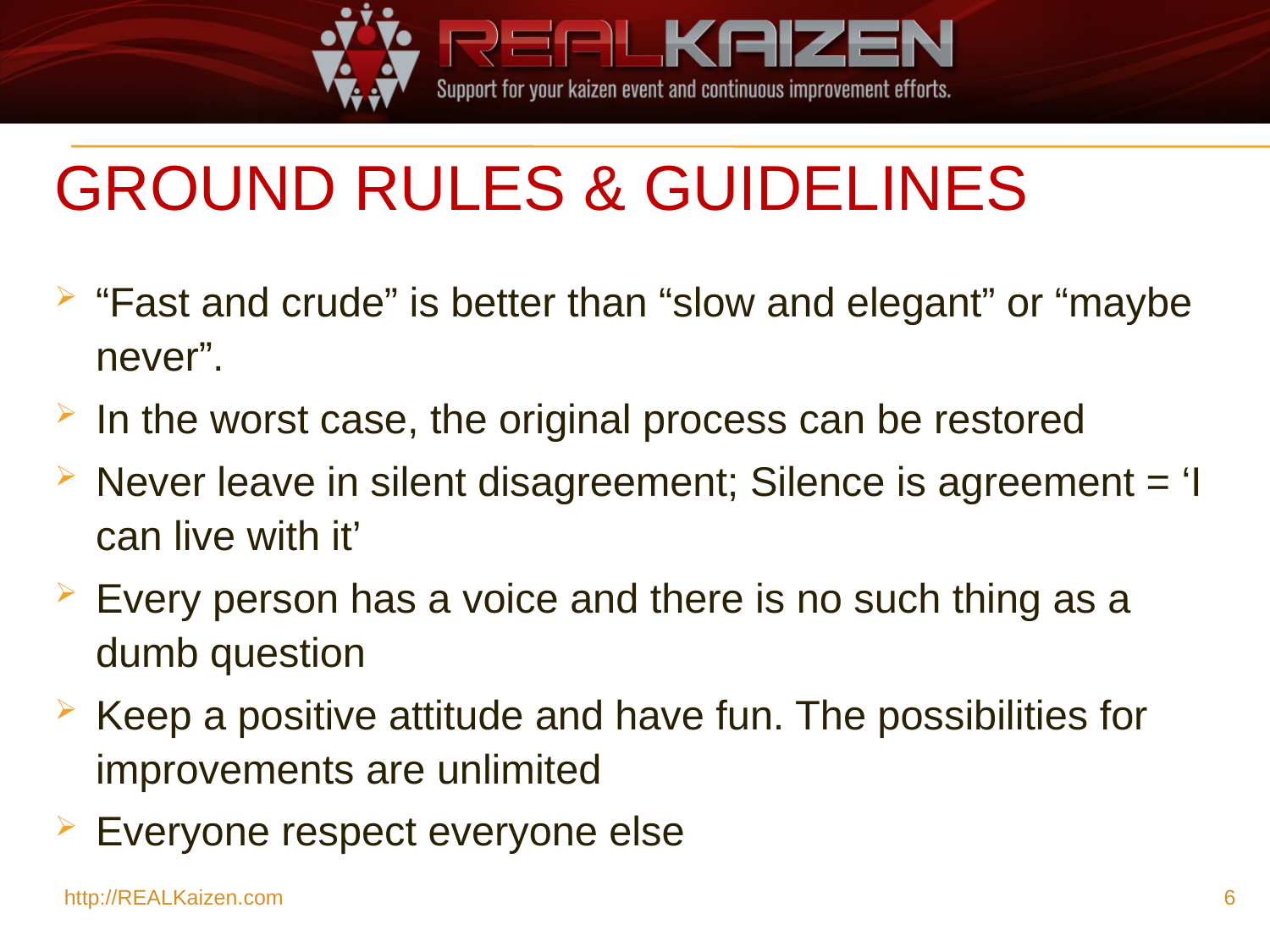

# Ground Rules & Guidelines
“Fast and crude” is better than “slow and elegant” or “maybe never”.
In the worst case, the original process can be restored
Never leave in silent disagreement; Silence is agreement = ‘I can live with it’
Every person has a voice and there is no such thing as a dumb question
Keep a positive attitude and have fun. The possibilities for improvements are unlimited
Everyone respect everyone else

http://REALKaizen.com
6